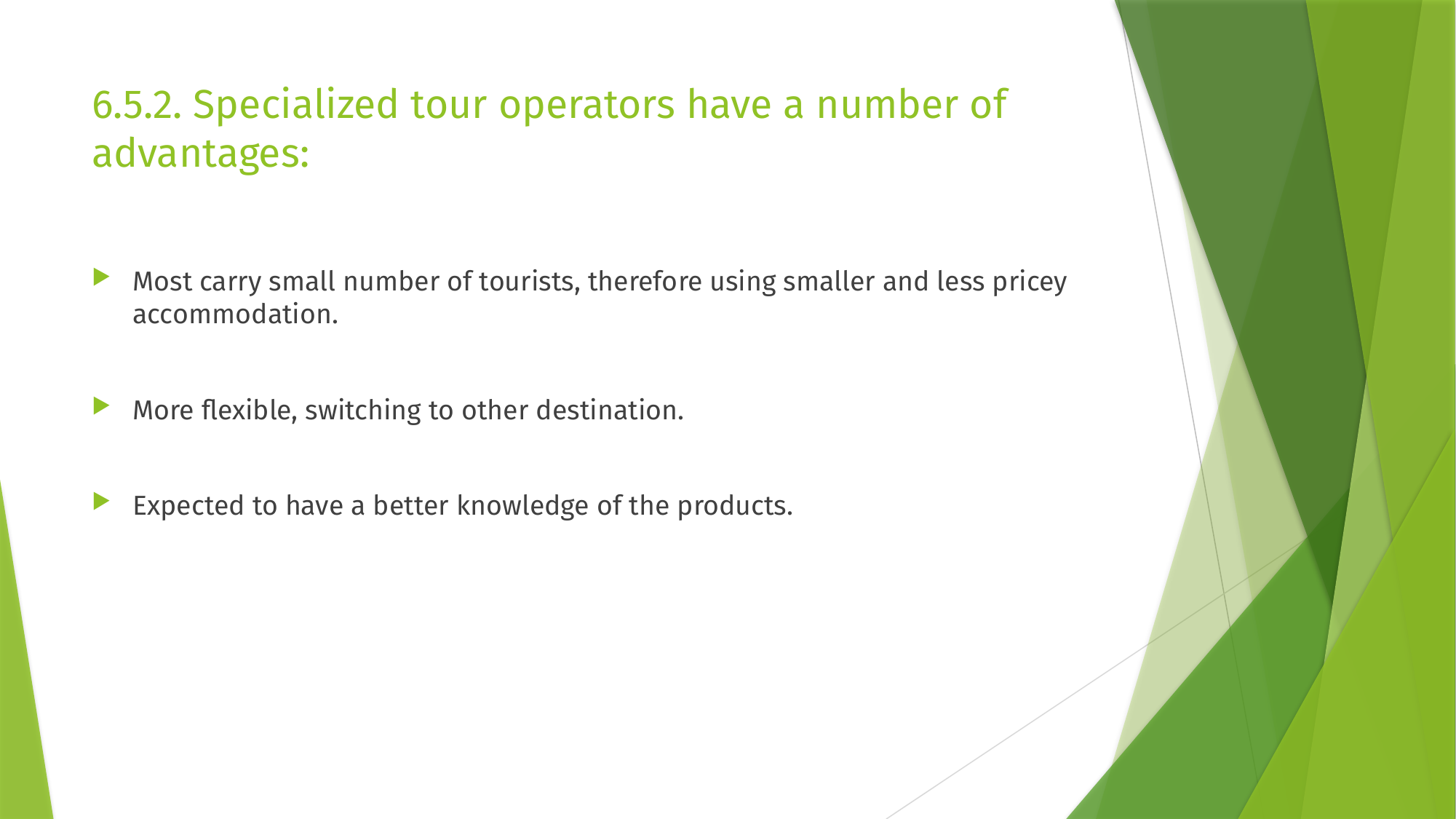

# 6.5.2. Specialized tour operators have a number of advantages:
Most carry small number of tourists, therefore using smaller and less pricey accommodation.

More flexible, switching to other destination.

Expected to have a better knowledge of the products.